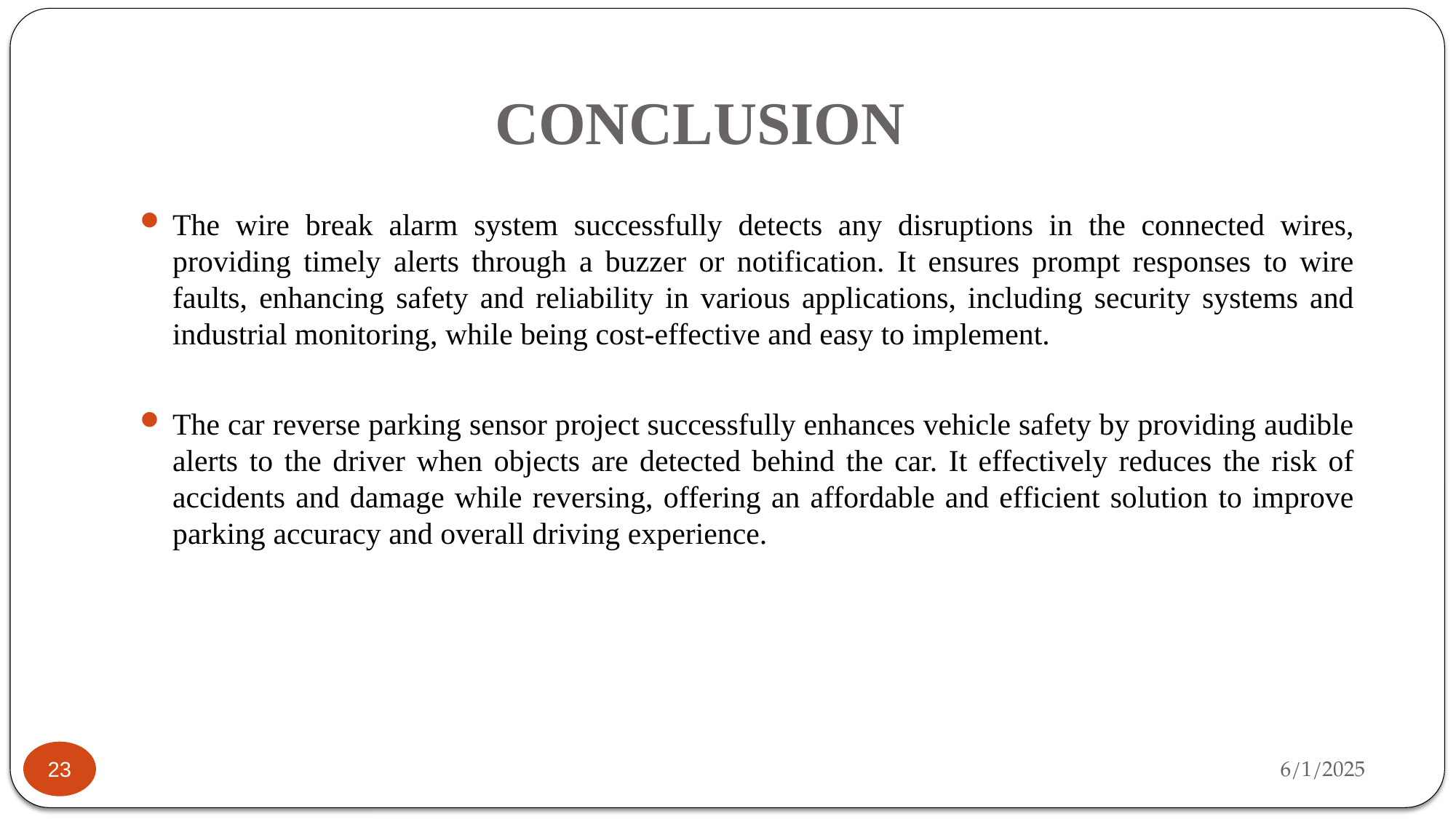

# CONCLUSION
The wire break alarm system successfully detects any disruptions in the connected wires, providing timely alerts through a buzzer or notification. It ensures prompt responses to wire faults, enhancing safety and reliability in various applications, including security systems and industrial monitoring, while being cost-effective and easy to implement.

The car reverse parking sensor project successfully enhances vehicle safety by providing audible alerts to the driver when objects are detected behind the car. It effectively reduces the risk of accidents and damage while reversing, offering an affordable and efficient solution to improve parking accuracy and overall driving experience.
6/1/2025
23